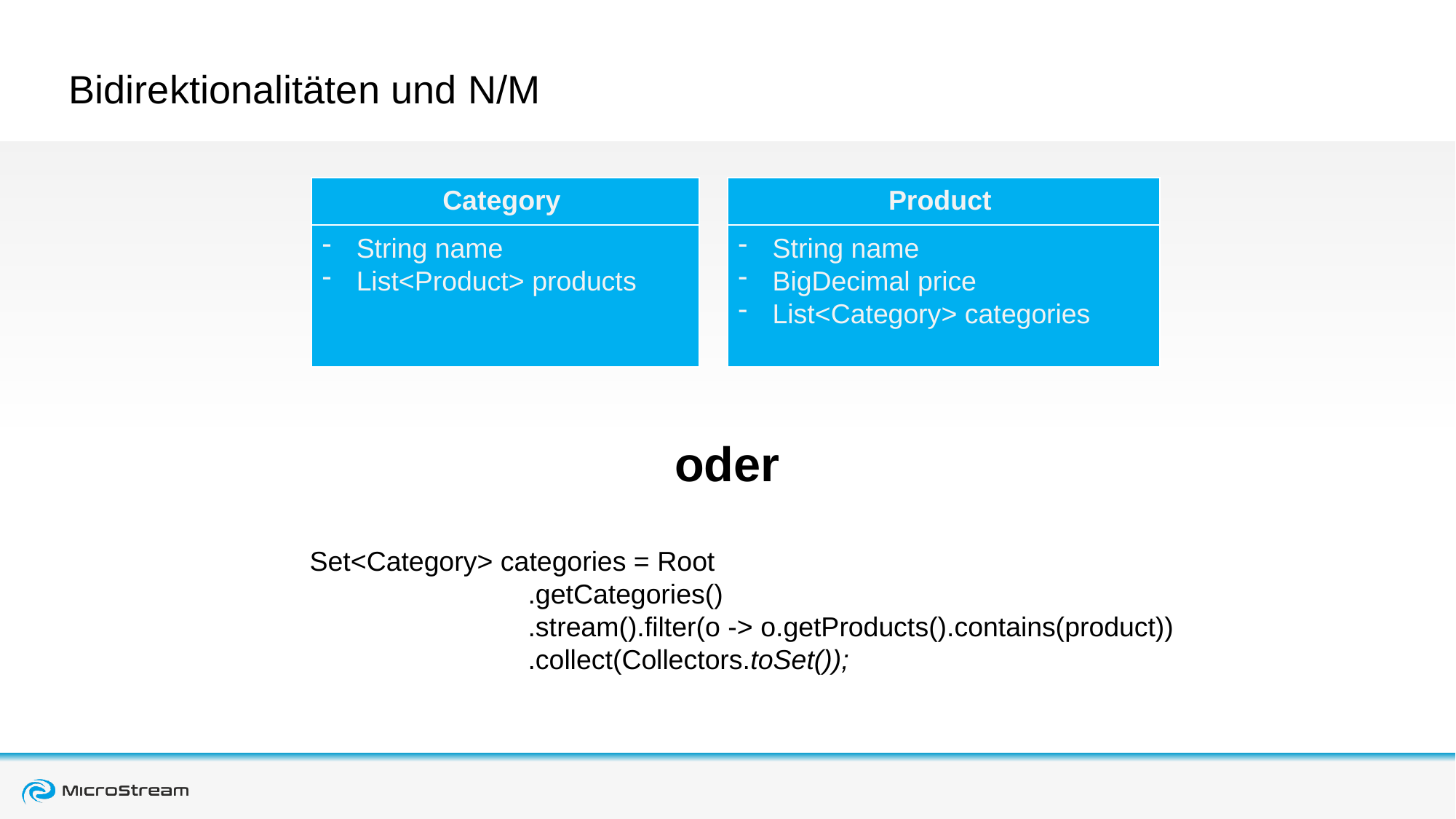

# Bidirektionalitäten und N/M
Category
String name
List<Product> products
Product
String name
BigDecimal price
List<Category> categories

oder
Set<Category> categories = Root
		.getCategories()
		.stream().filter(o -> o.getProducts().contains(product))
		.collect(Collectors.toSet());